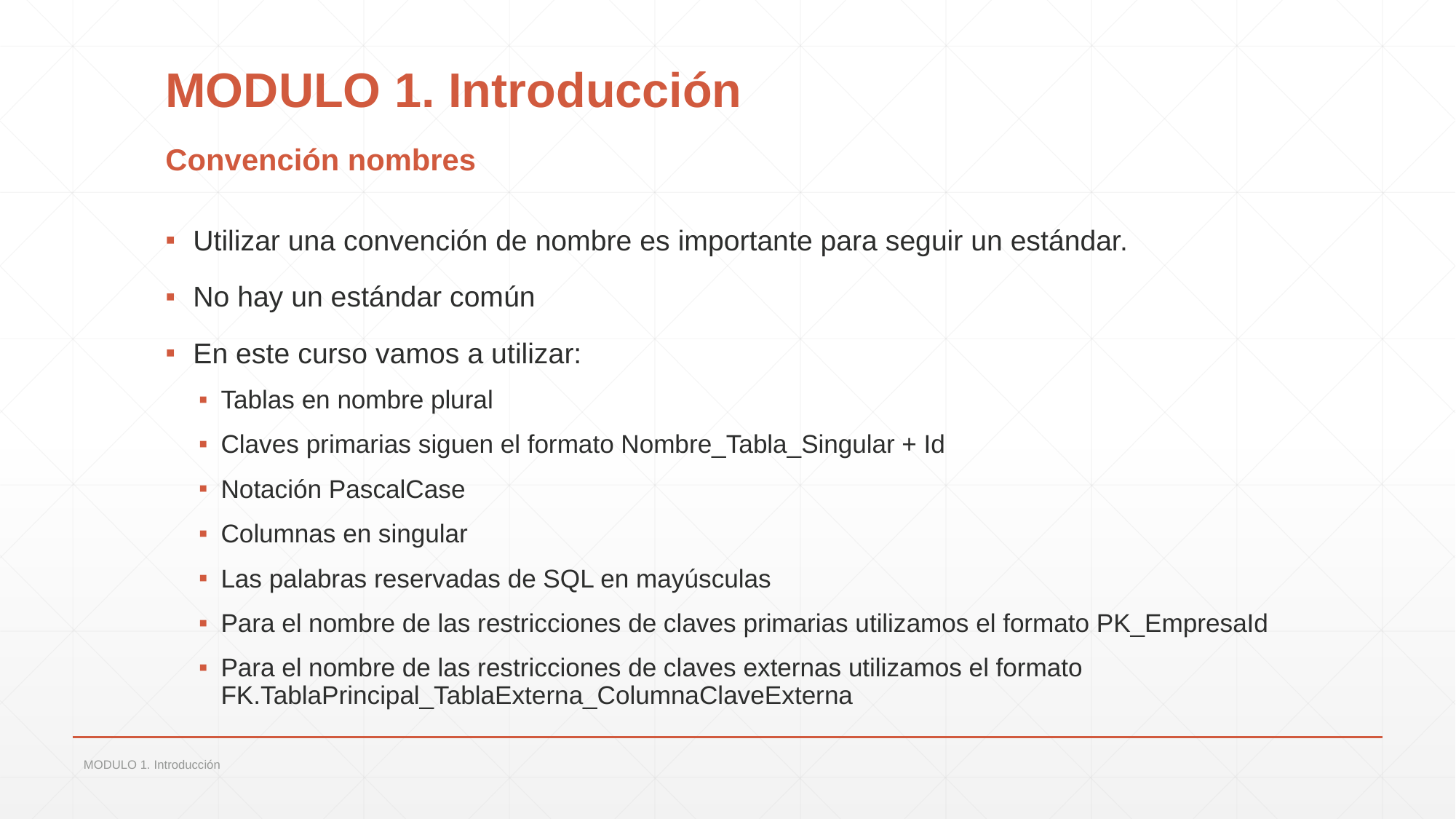

# MODULO 1. Introducción
Convención nombres
Utilizar una convención de nombre es importante para seguir un estándar.
No hay un estándar común
En este curso vamos a utilizar:
Tablas en nombre plural
Claves primarias siguen el formato Nombre_Tabla_Singular + Id
Notación PascalCase
Columnas en singular
Las palabras reservadas de SQL en mayúsculas
Para el nombre de las restricciones de claves primarias utilizamos el formato PK_EmpresaId
Para el nombre de las restricciones de claves externas utilizamos el formato FK.TablaPrincipal_TablaExterna_ColumnaClaveExterna

MODULO 1. Introducción